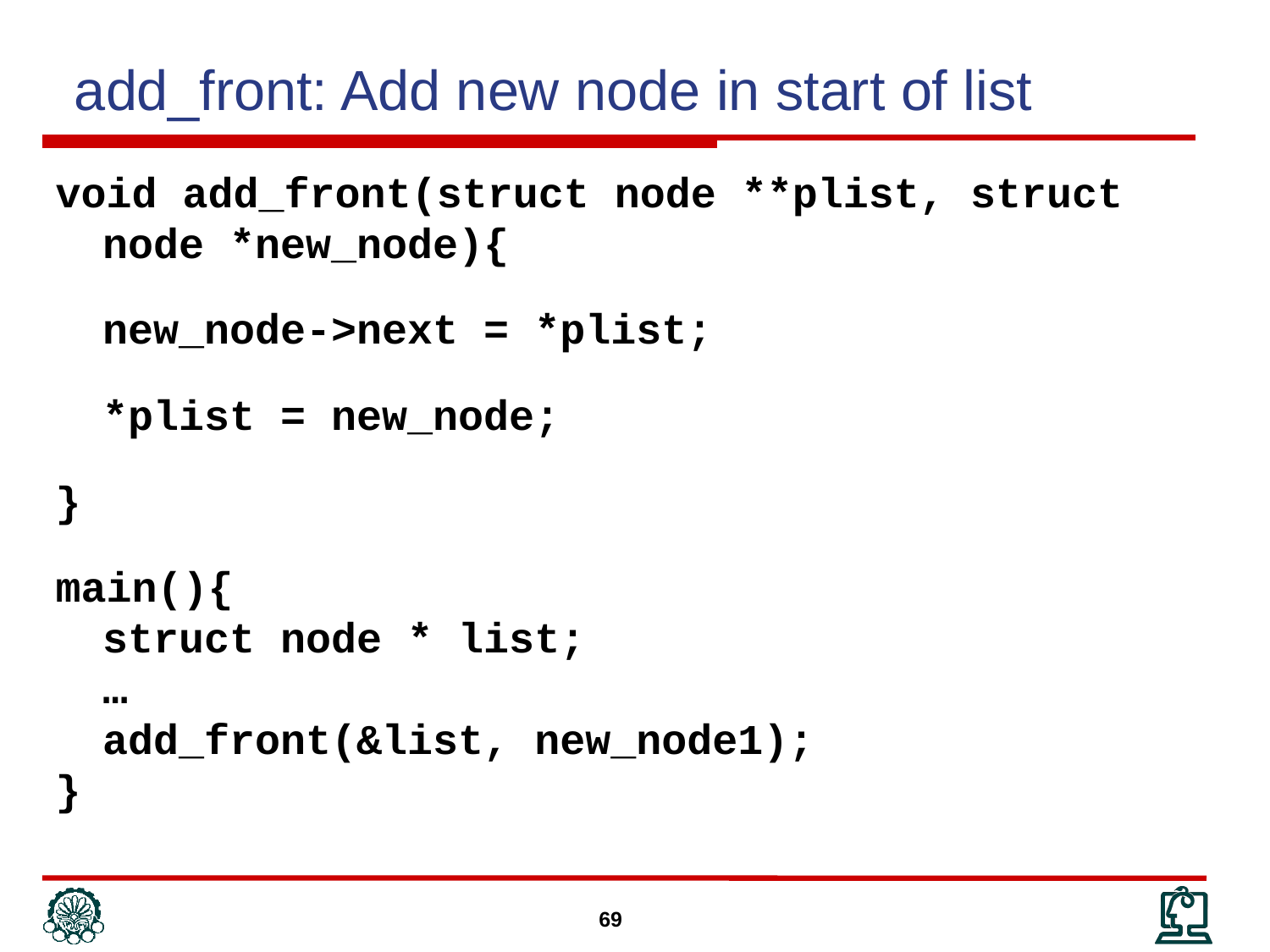

add_front: Add new node in start of list
void add_front(struct node **plist, struct node *new_node){
	new_node->next = *plist;
	*plist = new_node;
}
main(){
	struct node * list;
	…
	add_front(&list, new_node1);
}

69